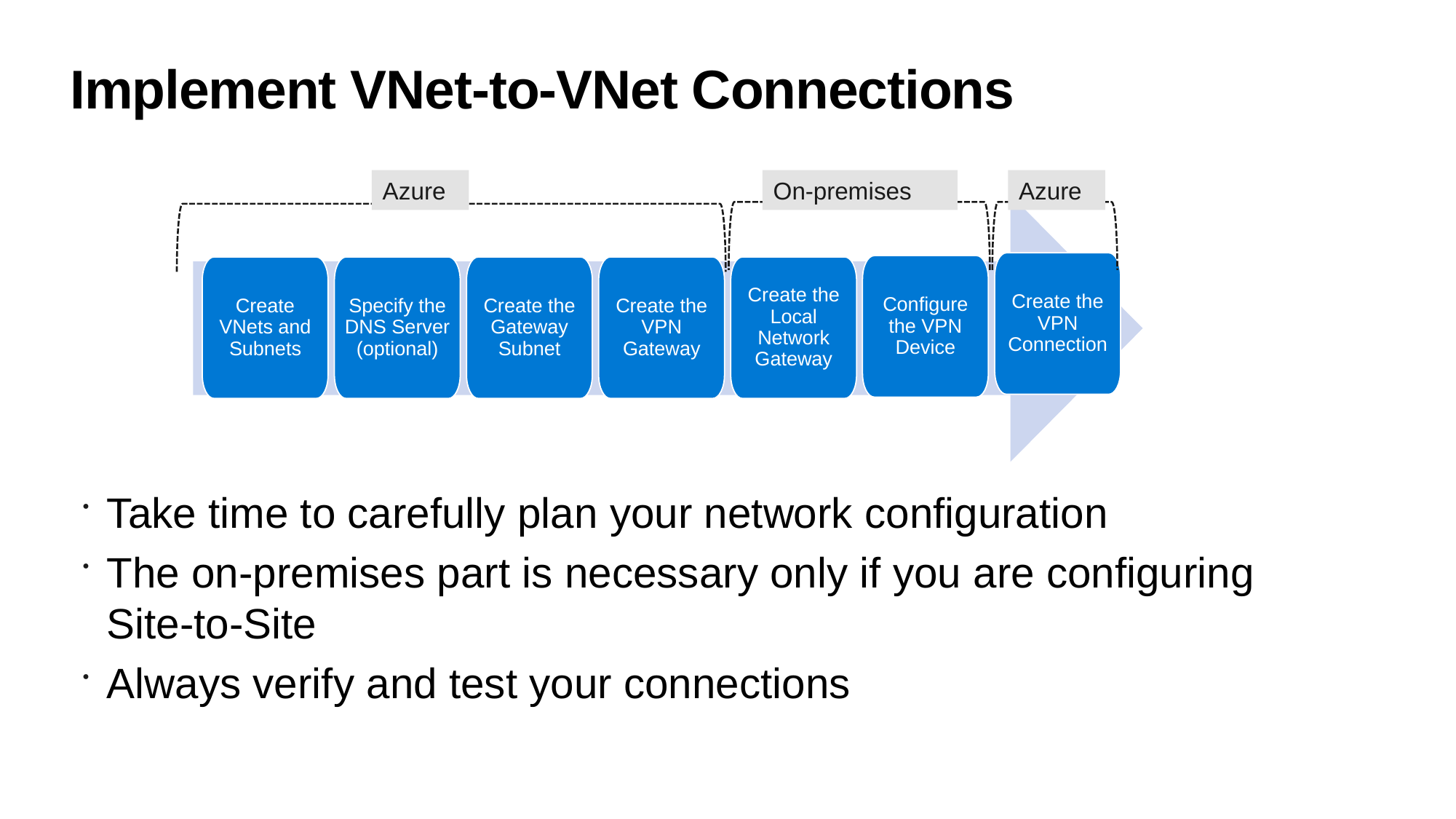

# Implement VNet-to-VNet Connections

Azure
On-premises
Azure

Create the VPN Connection
Configure the VPN Device
Create VNets and Subnets
Specify the DNS Server (optional)
Create the Gateway Subnet
Create the VPN Gateway
Create the Local Network Gateway
Take time to carefully plan your network configuration
The on-premises part is necessary only if you are configuring Site-to-Site
Always verify and test your connections